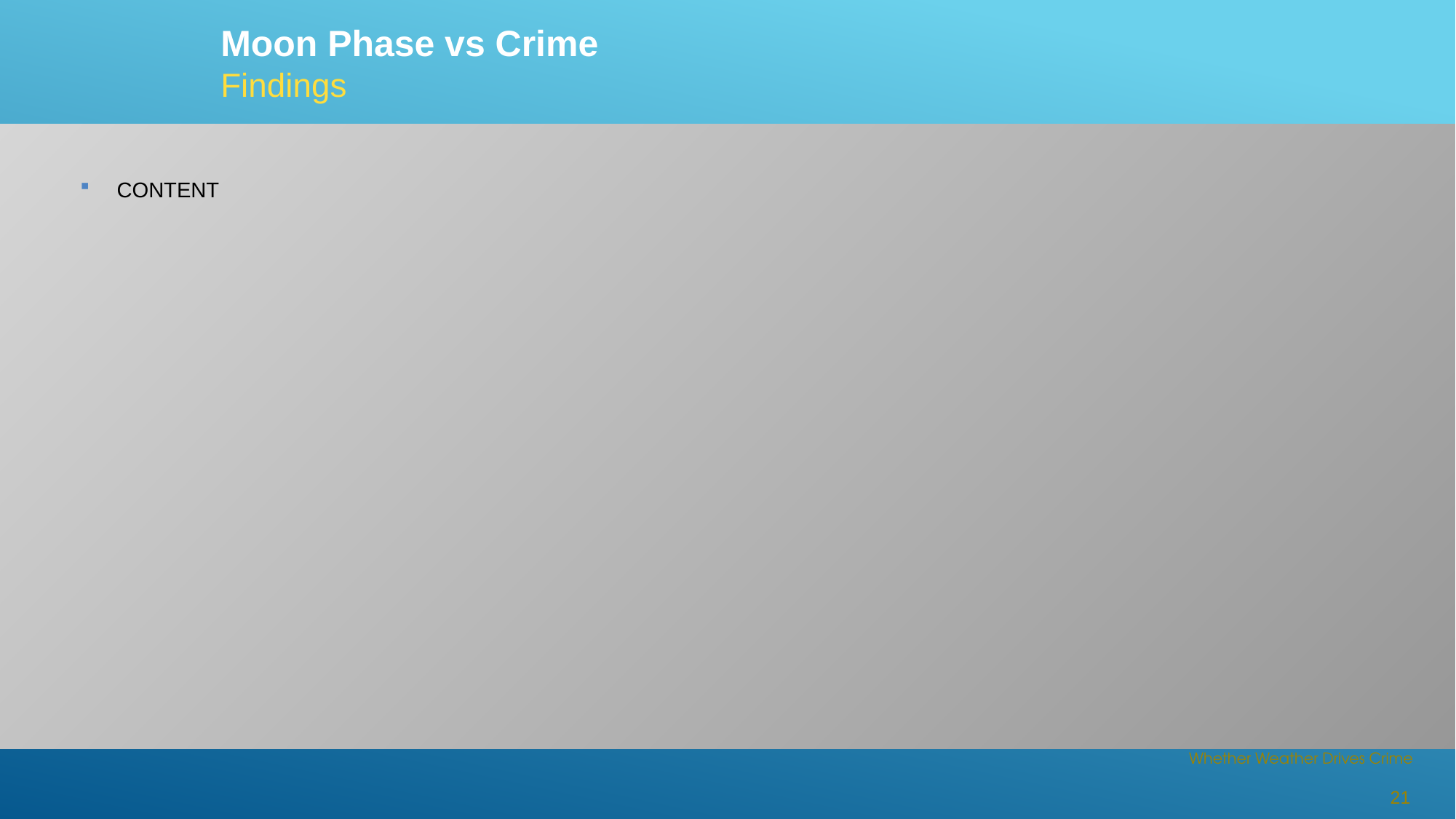

Moon Phase vs Crime
Findings

CONTENT

21
Whether Weather Drives Crime